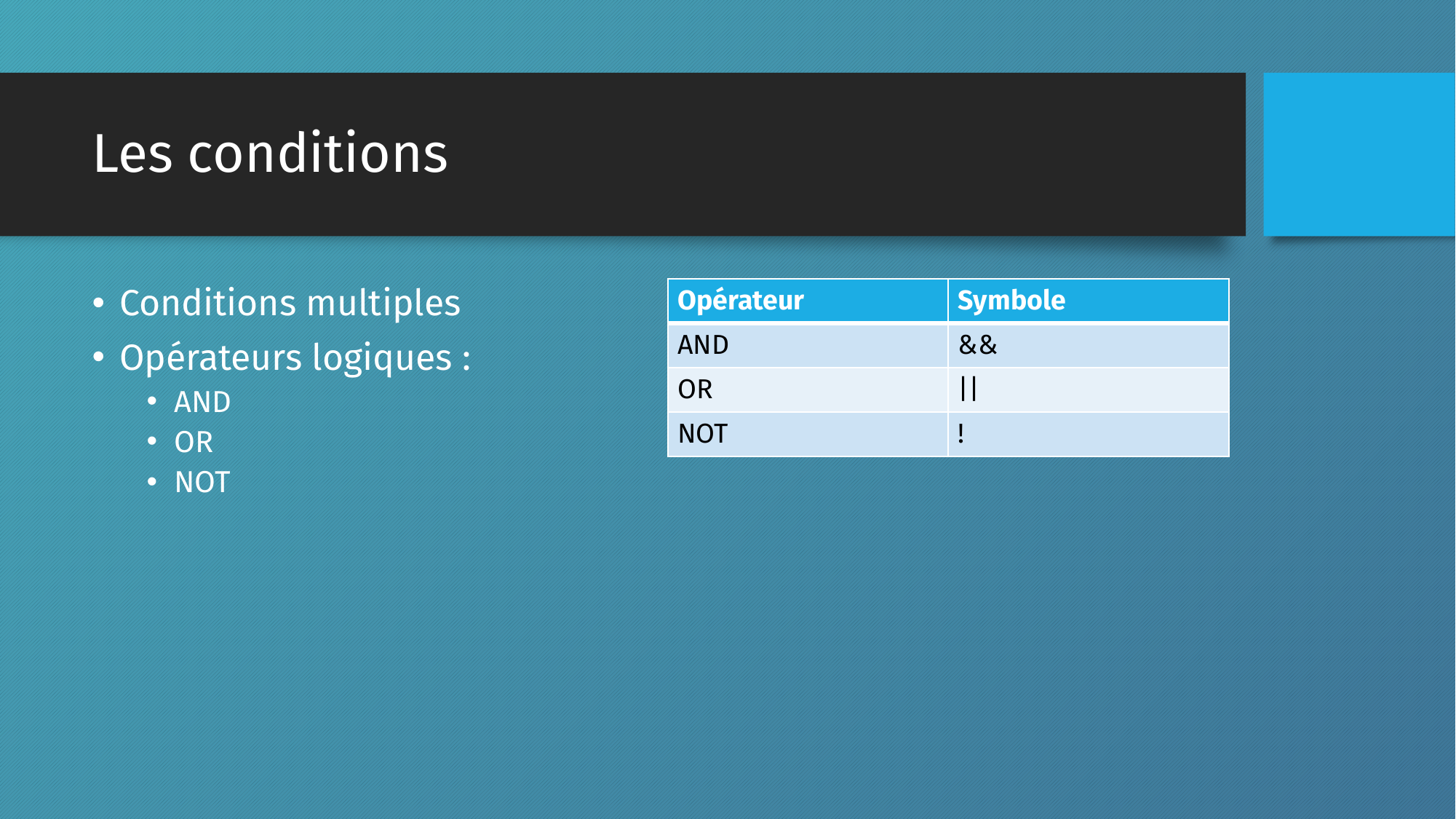

# Les conditions
| Opérateur | Symbole |
| --- | --- |
| AND | && |
| OR | || |
| NOT | ! |
Conditions multiples
Opérateurs logiques :
AND
OR
NOT